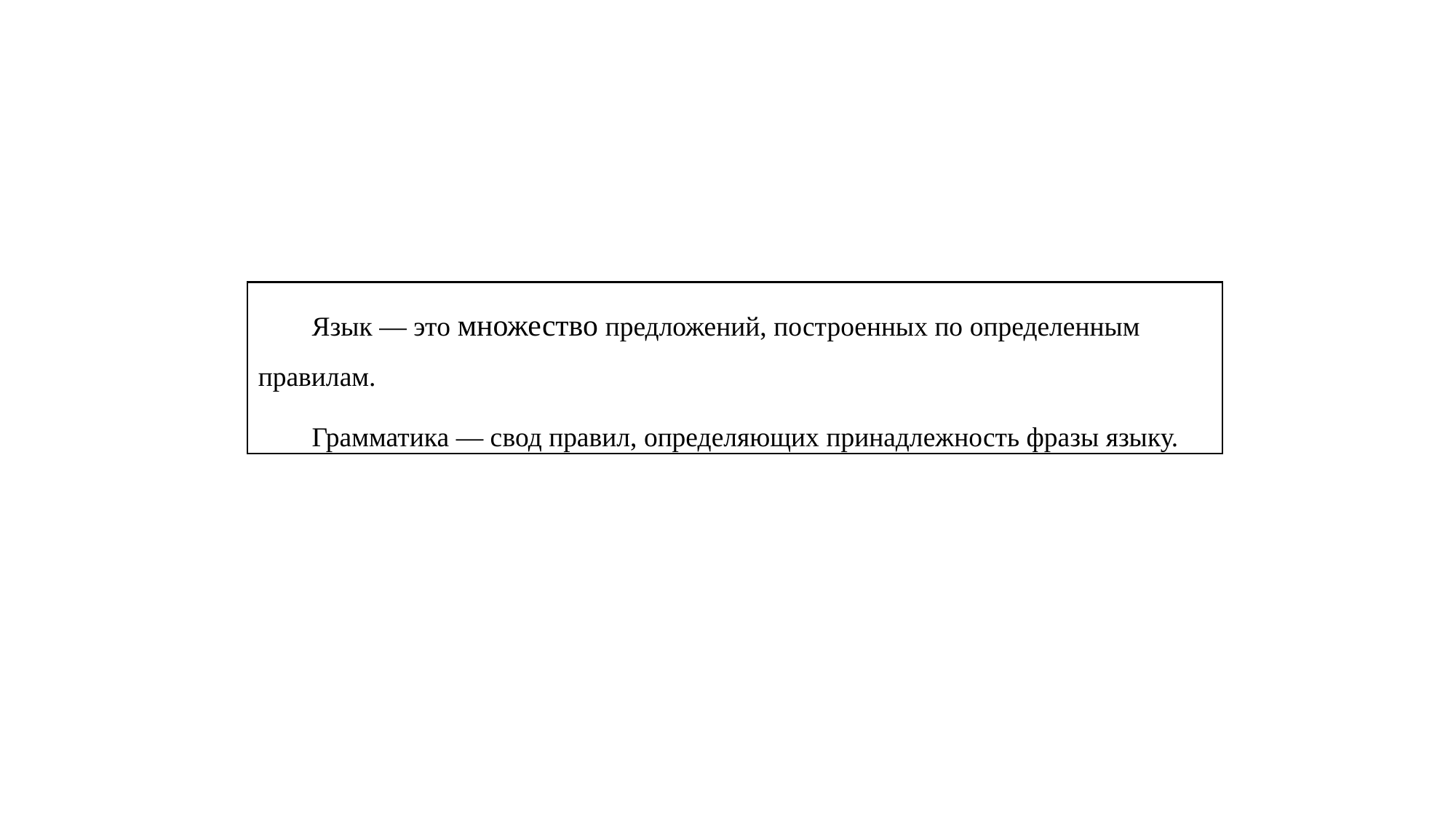

Язык — это множество предложений, построенных по определенным правилам.
Грамматика — свод правил, определяющих принадлежность фразы языку.